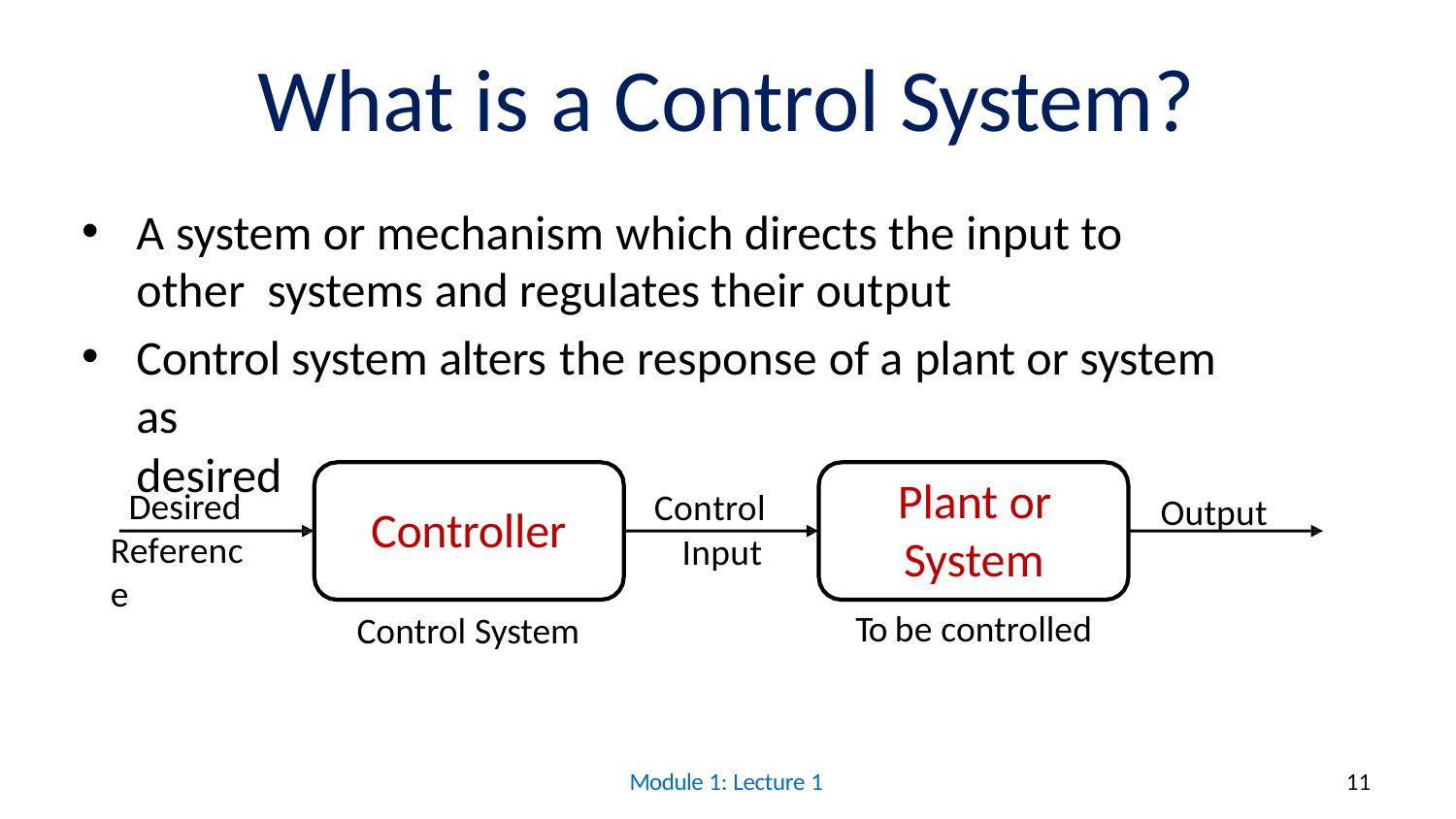

# What is a Control System?
A system or mechanism which directs the input to other  systems and regulates their output
Control system alters the response of a plant or system as
desired

Plant or
System
To be controlled
Desired  Reference
Control  Input
Output
Controller

Control System
Module 1: Lecture 1
11